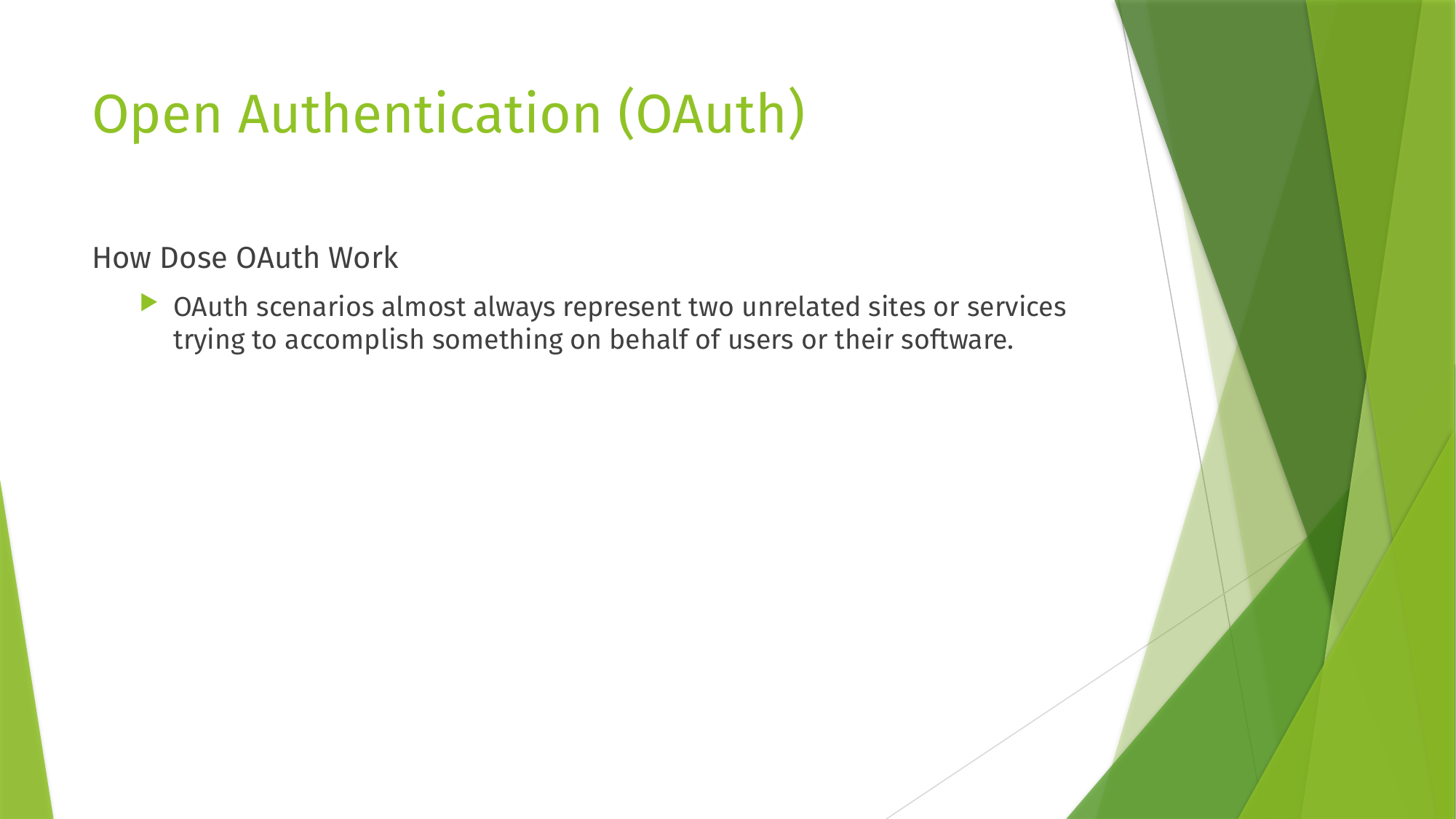

# Open Authentication (OAuth)
How Dose OAuth Work
OAuth scenarios almost always represent two unrelated sites or services trying to accomplish something on behalf of users or their software.